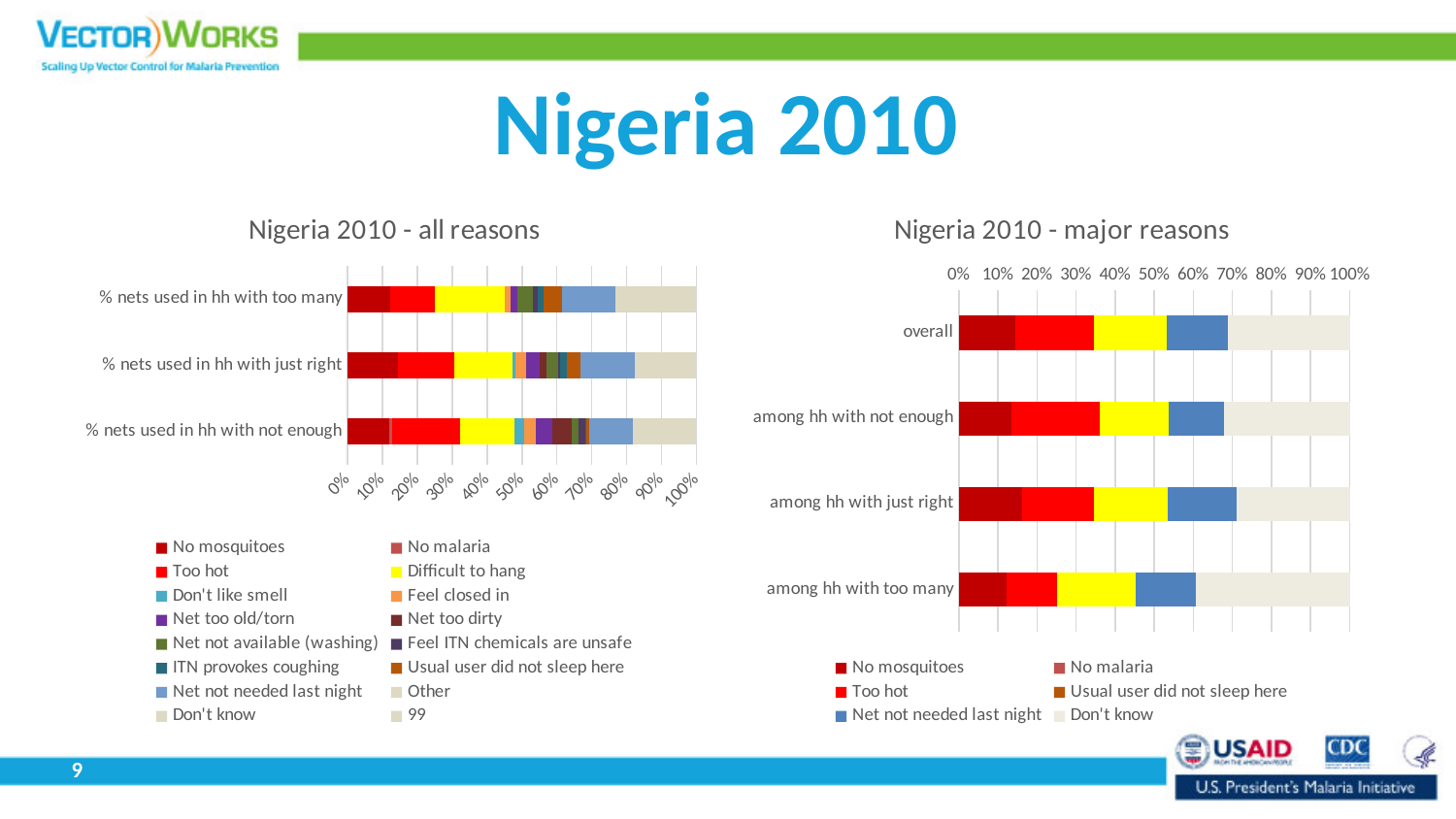

# Nigeria 2010

### Chart: Nigeria 2010 - all reasons

| Category | No mosquitoes | No malaria | Too hot | Difficult to hang | Don't like smell | Feel closed in | Net too old/torn | Net too dirty | Net not available (washing) | Feel ITN chemicals are unsafe | ITN provokes coughing | Usual user did not sleep here | Net not needed last night | Other | Don't know | 99 |
|---|---|---|---|---|---|---|---|---|---|---|---|---|---|---|---|---|
| % nets used in hh with not enough | 11.8 | 0.8 | 19.700000000000003 | 15.4 | 2.9000000000000004 | 3.3000000000000003 | 4.6000000000000005 | 5.800000000000001 | 1.8 | 2.1 | 0.1 | 0.9 | 12.5 | 1.3 | 4.5 | 12.4 |
| % nets used in hh with just right | 14.3 | 0.2 | 16.2 | 16.7 | 0.7000000000000001 | 3.1 | 3.8000000000000003 | 2.1 | 3.2 | 0.7000000000000001 | 2.0 | 3.7 | 15.700000000000001 | 2.9000000000000004 | 3.2 | 11.5 |
| % nets used in hh with too many | 12.100000000000001 | None | 12.9 | 20.200000000000003 | None | 1.7000000000000002 | 1.8 | None | 4.6000000000000005 | 1.2000000000000002 | 1.8 | 5.2 | 15.3 | 4.4 | 9.3 | 9.600000000000001 |

### Chart: Nigeria 2010 - major reasons

| Category | No mosquitoes | No malaria | Too hot | Difficult to hang | Don't like smell | Feel closed in | Net too old/torn | Net too dirty | Net not available (washing) | Feel ITN chemicals are unsafe | ITN provokes coughing | Usual user did not sleep here | Net not needed last night | Other | Don't know |
|---|---|---|---|---|---|---|---|---|---|---|---|---|---|---|---|
| overall | 12.700000000000001 | 0.0 | 17.900000000000002 | 16.3 | 0.0 | 0.0 | 0.0 | 0.0 | 0.0 | 0.0 | 0.0 | 0.0 | 13.9 | 27.5 | 0.0 |
| among hh with not enough | 11.8 | 0.0 | 19.700000000000003 | 15.4 | 0.0 | 0.0 | 0.0 | 0.0 | 0.0 | 0.0 | 0.0 | 0.0 | 12.5 | 28.100000000000005 | 0.0 |
| among hh with just right | 14.3 | 0.0 | 16.2 | 16.7 | 0.0 | 0.0 | 0.0 | 0.0 | 0.0 | 0.0 | 0.0 | 0.0 | 15.700000000000001 | 25.6 | 0.0 |
| among hh with too many | 12.100000000000001 | 0.0 | 12.9 | 20.200000000000003 | 0.0 | 0.0 | 0.0 | 0.0 | 0.0 | 0.0 | 0.0 | 0.0 | 15.3 | 30.0 | 9.3 |
9